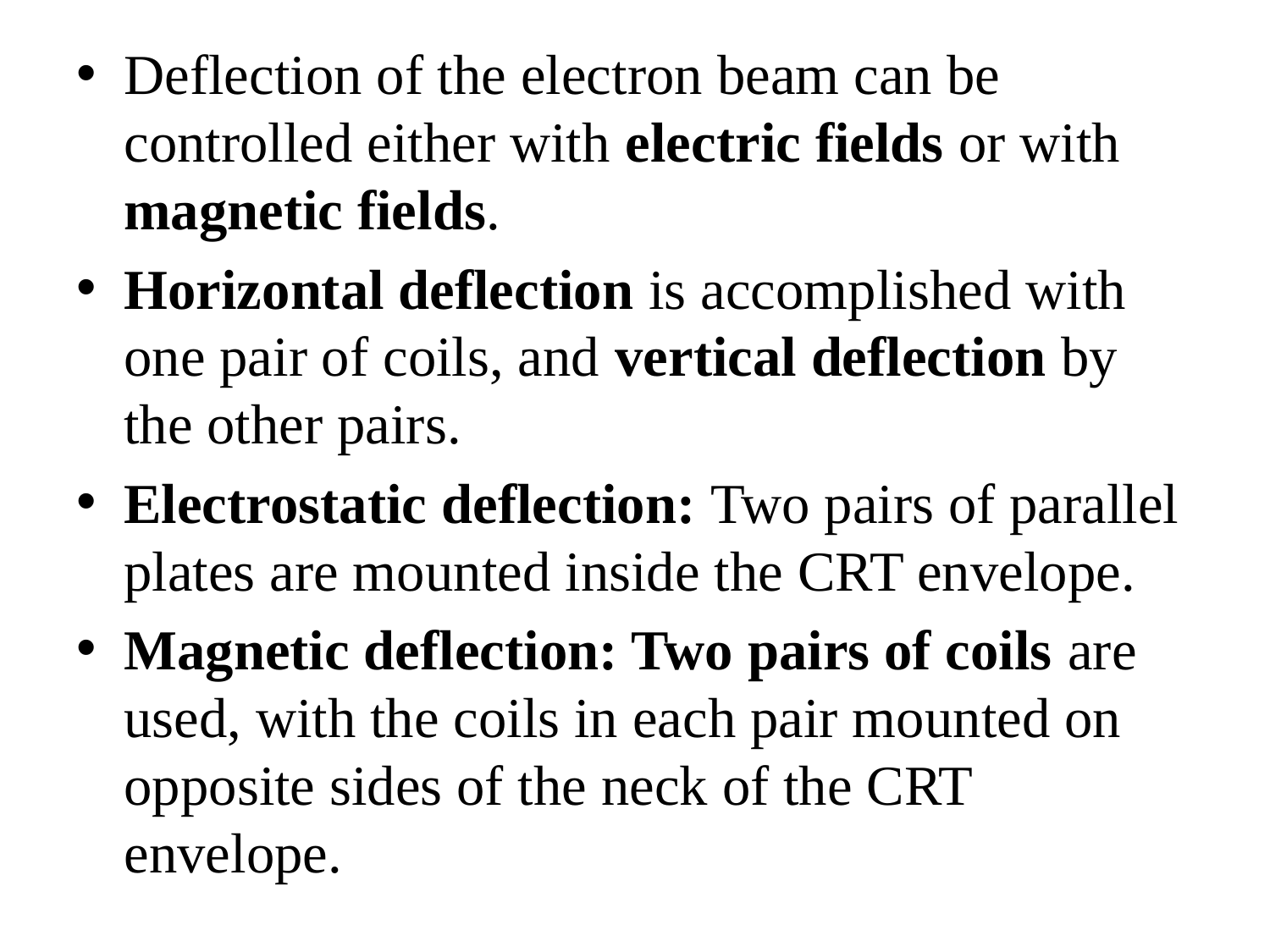

Deflection of the electron beam can be controlled either with electric fields or with magnetic fields.
Horizontal deflection is accomplished with one pair of coils, and vertical deflection by the other pairs.
Electrostatic deflection: Two pairs of parallel plates are mounted inside the CRT envelope.
Magnetic deflection: Two pairs of coils are used, with the coils in each pair mounted on opposite sides of the neck of the CRT envelope.